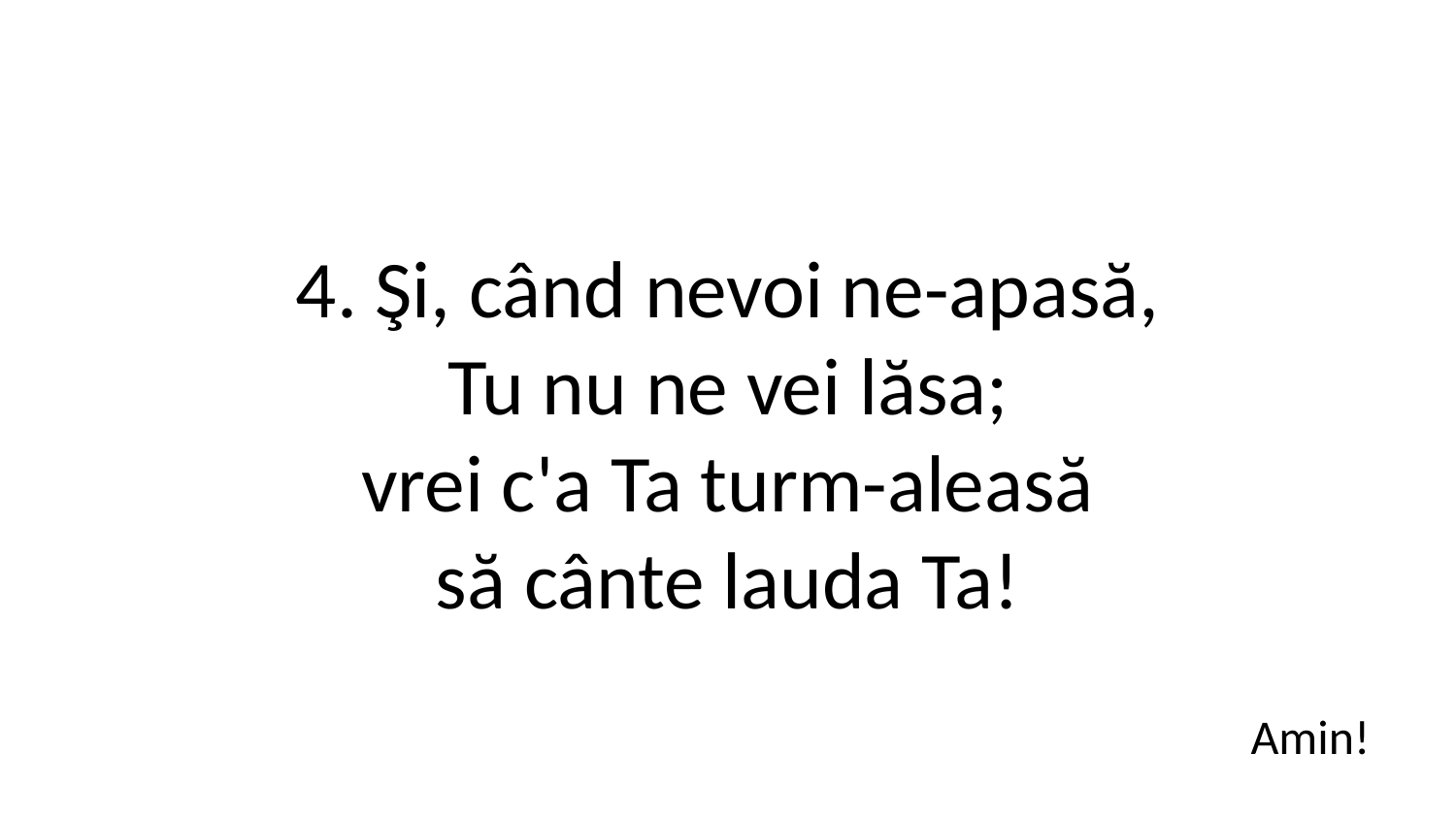

4. Şi, când nevoi ne-apasă,
Tu nu ne vei lăsa;
vrei c'a Ta turm-aleasă
să cânte lauda Ta!

Amin!